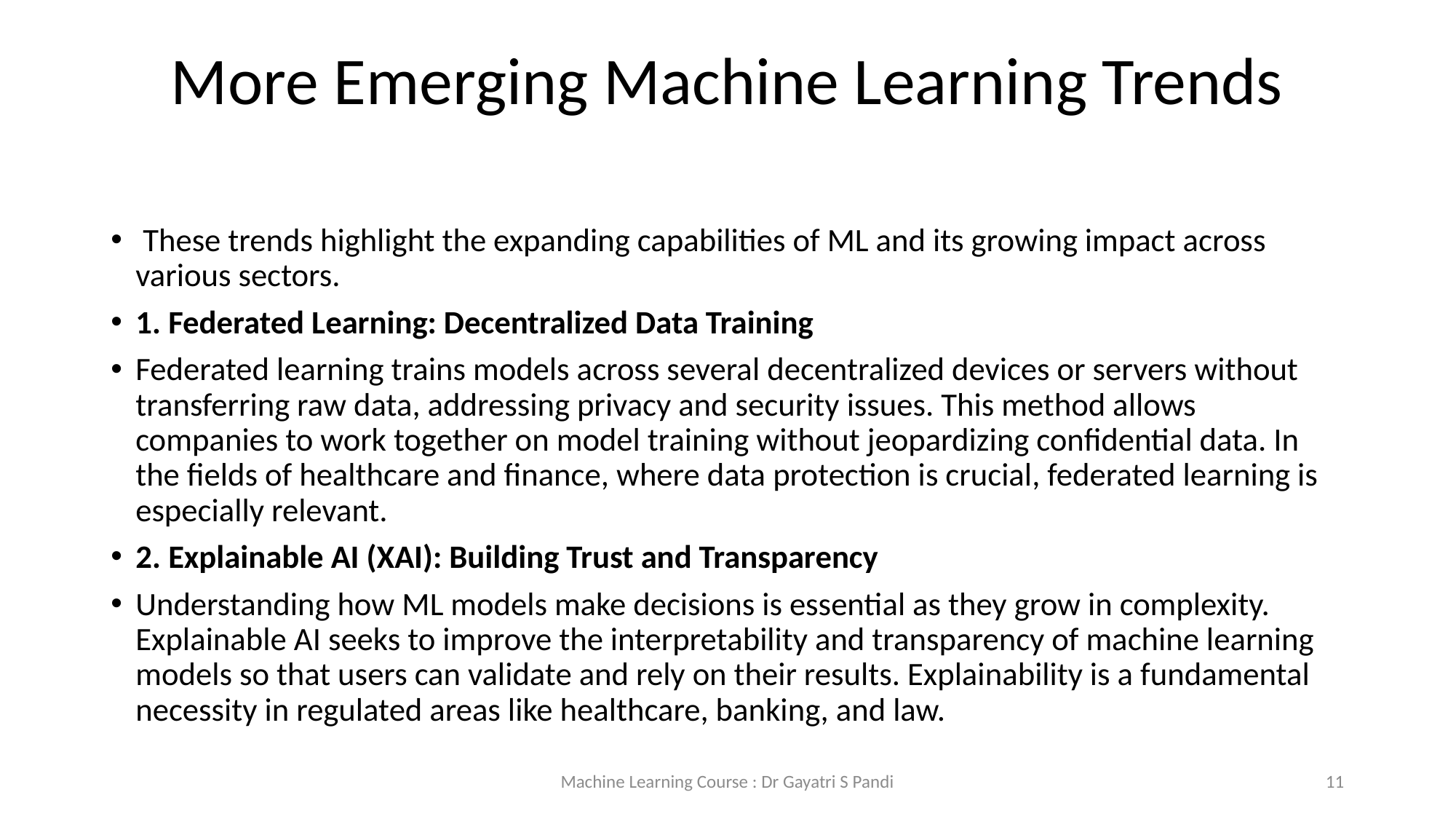

# More Emerging Machine Learning Trends
 These trends highlight the expanding capabilities of ML and its growing impact across various sectors.
1. Federated Learning: Decentralized Data Training
Federated learning trains models across several decentralized devices or servers without transferring raw data, addressing privacy and security issues. This method allows companies to work together on model training without jeopardizing confidential data. In the fields of healthcare and finance, where data protection is crucial, federated learning is especially relevant.
2. Explainable AI (XAI): Building Trust and Transparency
Understanding how ML models make decisions is essential as they grow in complexity. Explainable AI seeks to improve the interpretability and transparency of machine learning models so that users can validate and rely on their results. Explainability is a fundamental necessity in regulated areas like healthcare, banking, and law.

Machine Learning Course : Dr Gayatri S Pandi
11